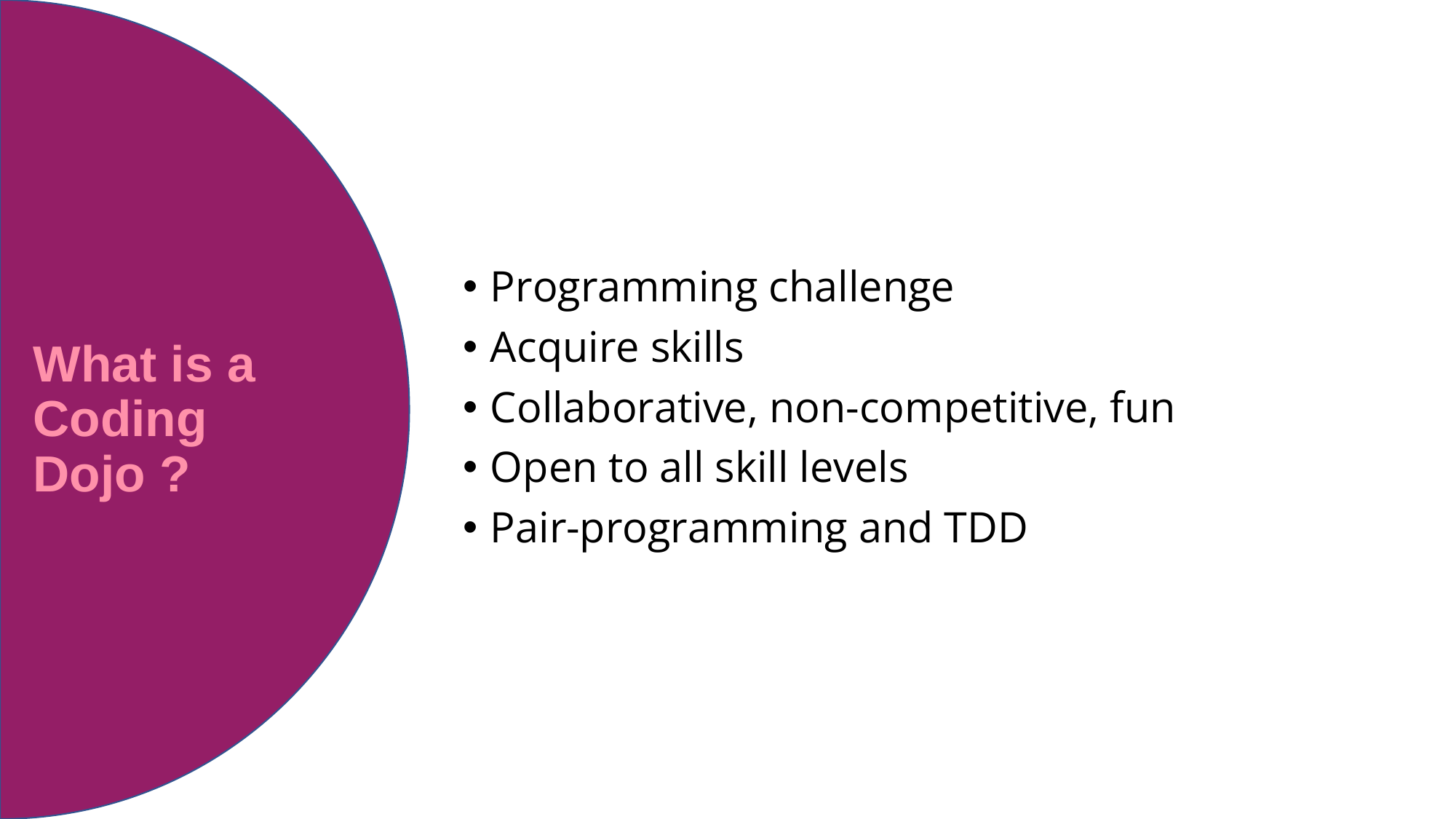

Programming challenge
Acquire skills
Collaborative, non-competitive, fun
Open to all skill levels
Pair-programming and TDD

# What is a Coding Dojo ?